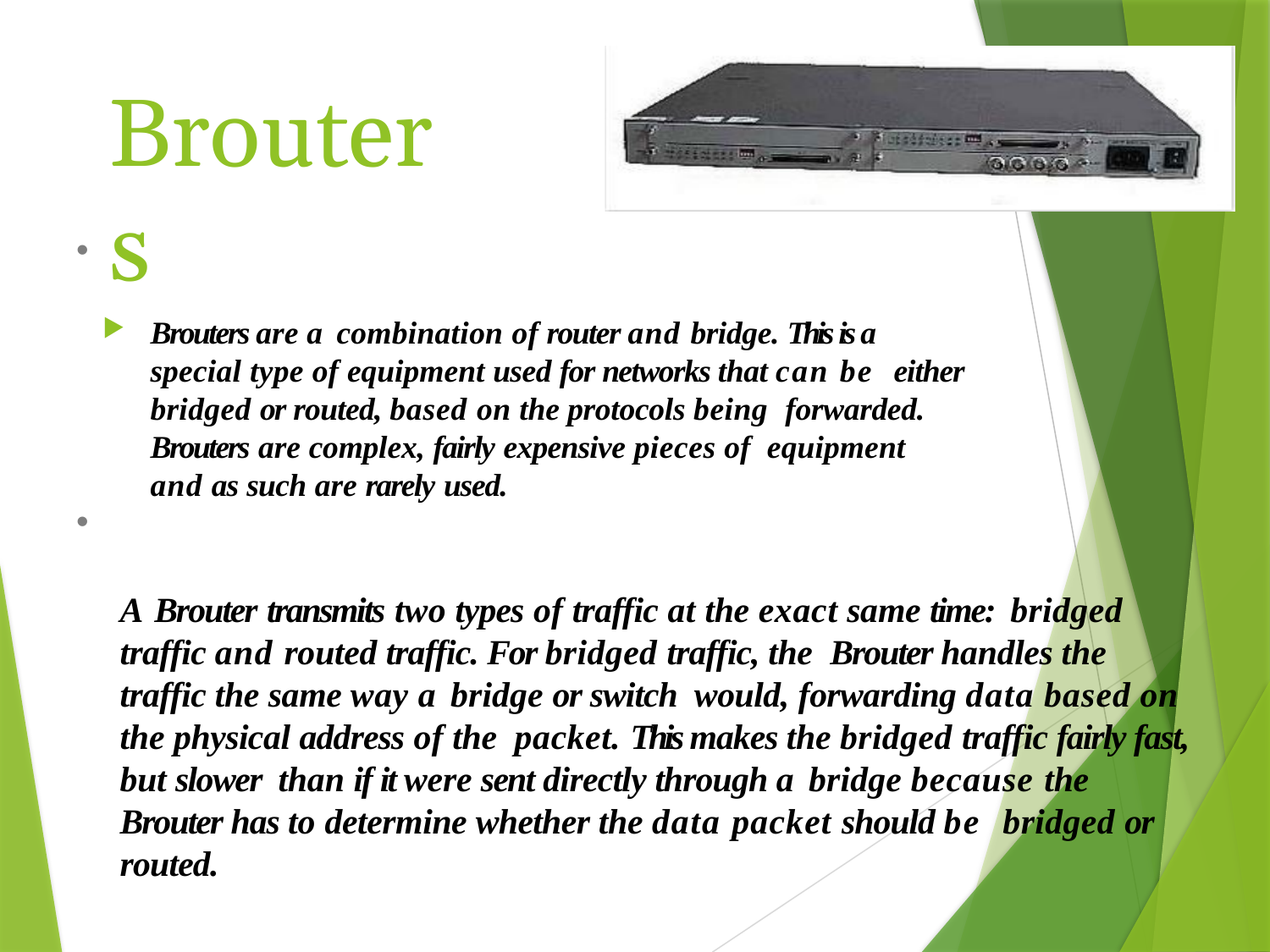

# Brouters
•
Brouters are a combination of router and bridge. This is a  special type of equipment used for networks that can be  either bridged or routed, based on the protocols being  forwarded. Brouters are complex, fairly expensive pieces of  equipment and as such are rarely used.
•
A Brouter transmits two types of traffic at the exact same time:  bridged traffic and routed traffic. For bridged traffic, the  Brouter handles the traffic the same way a bridge or switch  would, forwarding data based on the physical address of the  packet. This makes the bridged traffic fairly fast, but slower  than if it were sent directly through a bridge because the  Brouter has to determine whether the data packet should be  bridged or routed.